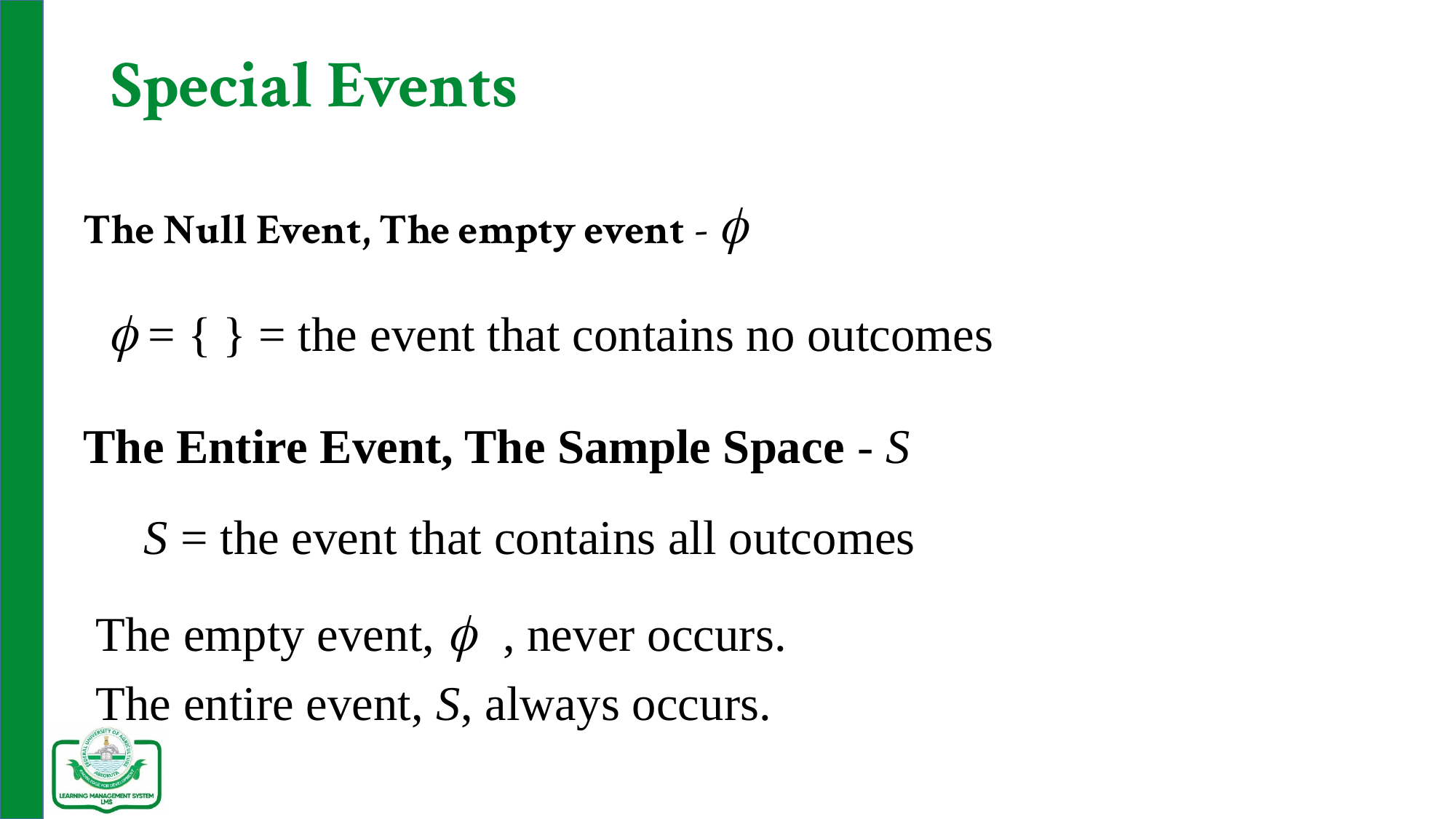

# Special Events
The Null Event, The empty event - φ
φ = { } = the event that contains no outcomes
The Entire Event, The Sample Space - S
S = the event that contains all outcomes
The empty event, φ , never occurs.
The entire event, S, always occurs.